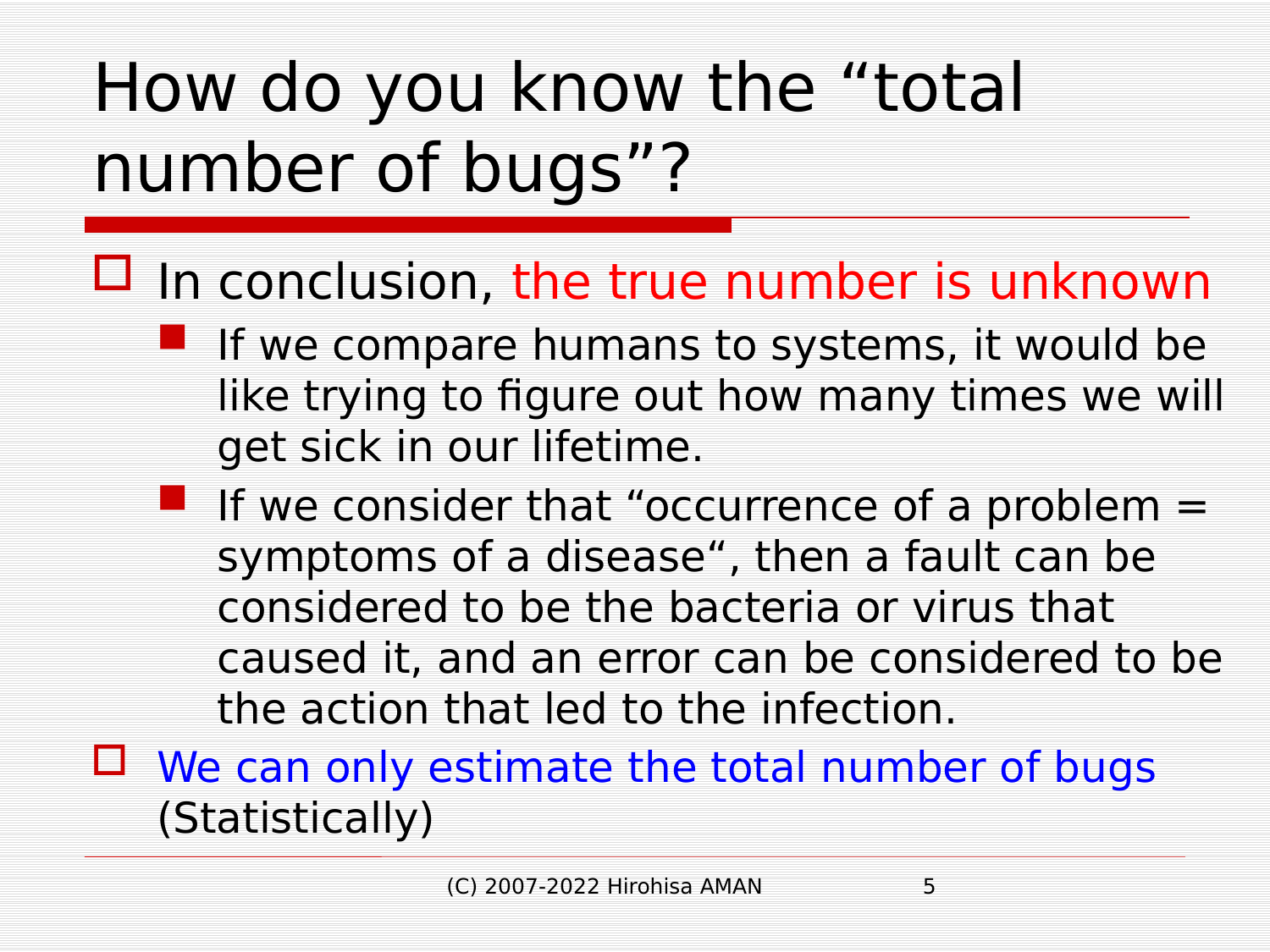

# How do you know the “total number of bugs”?
In conclusion, the true number is unknown
If we compare humans to systems, it would be like trying to figure out how many times we will get sick in our lifetime.
If we consider that “occurrence of a problem = symptoms of a disease“, then a fault can be considered to be the bacteria or virus that caused it, and an error can be considered to be the action that led to the infection.
We can only estimate the total number of bugs (Statistically)
(C) 2007-2022 Hirohisa AMAN
5